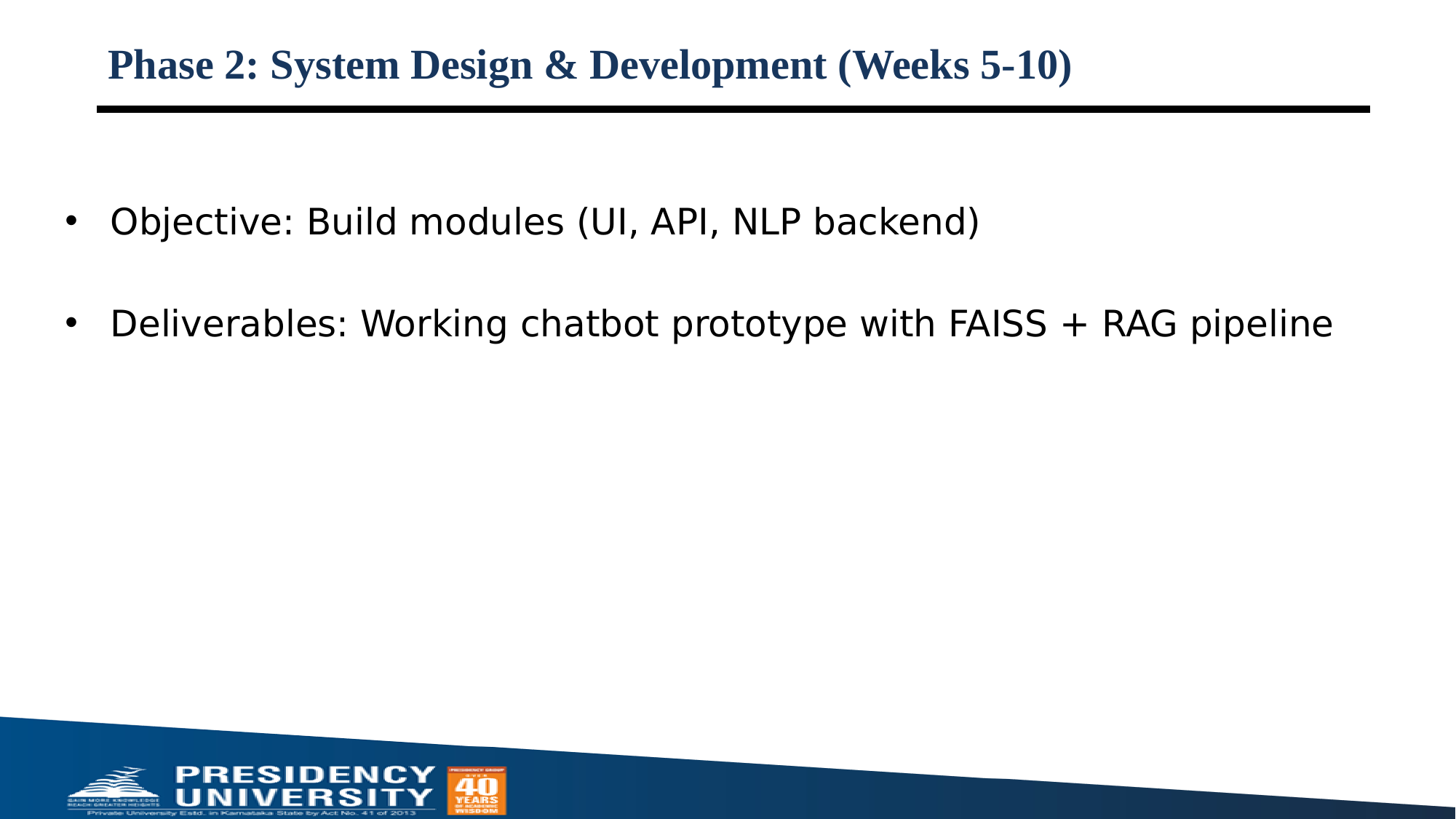

# Phase 2: System Design & Development (Weeks 5-10)

Objective: Build modules (UI, API, NLP backend)

Deliverables: Working chatbot prototype with FAISS + RAG pipeline